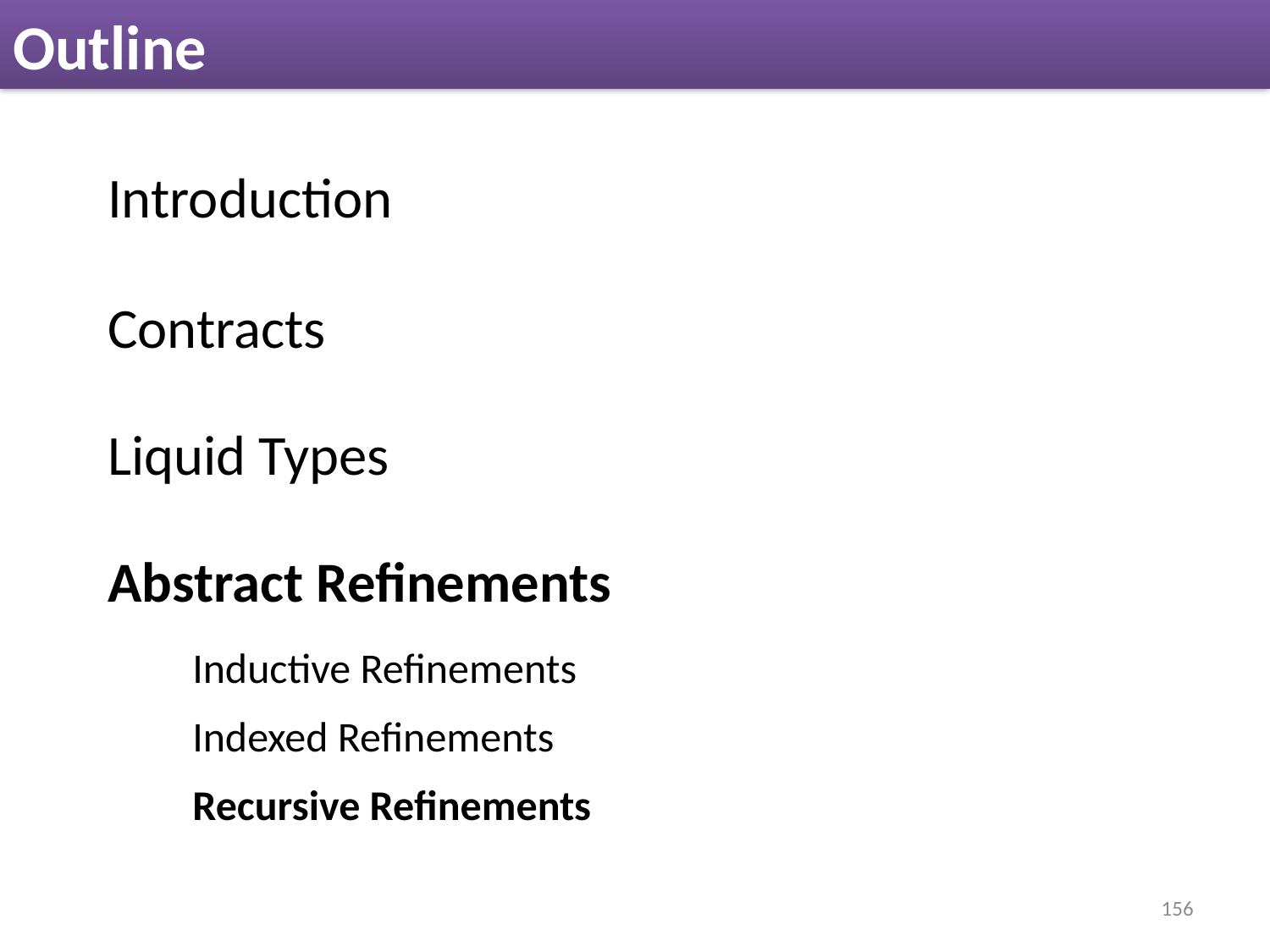

# Outline
Introduction
Contracts
Liquid Types
Abstract Refinements
Inductive Refinements
Indexed Refinements
Recursive Refinements
156